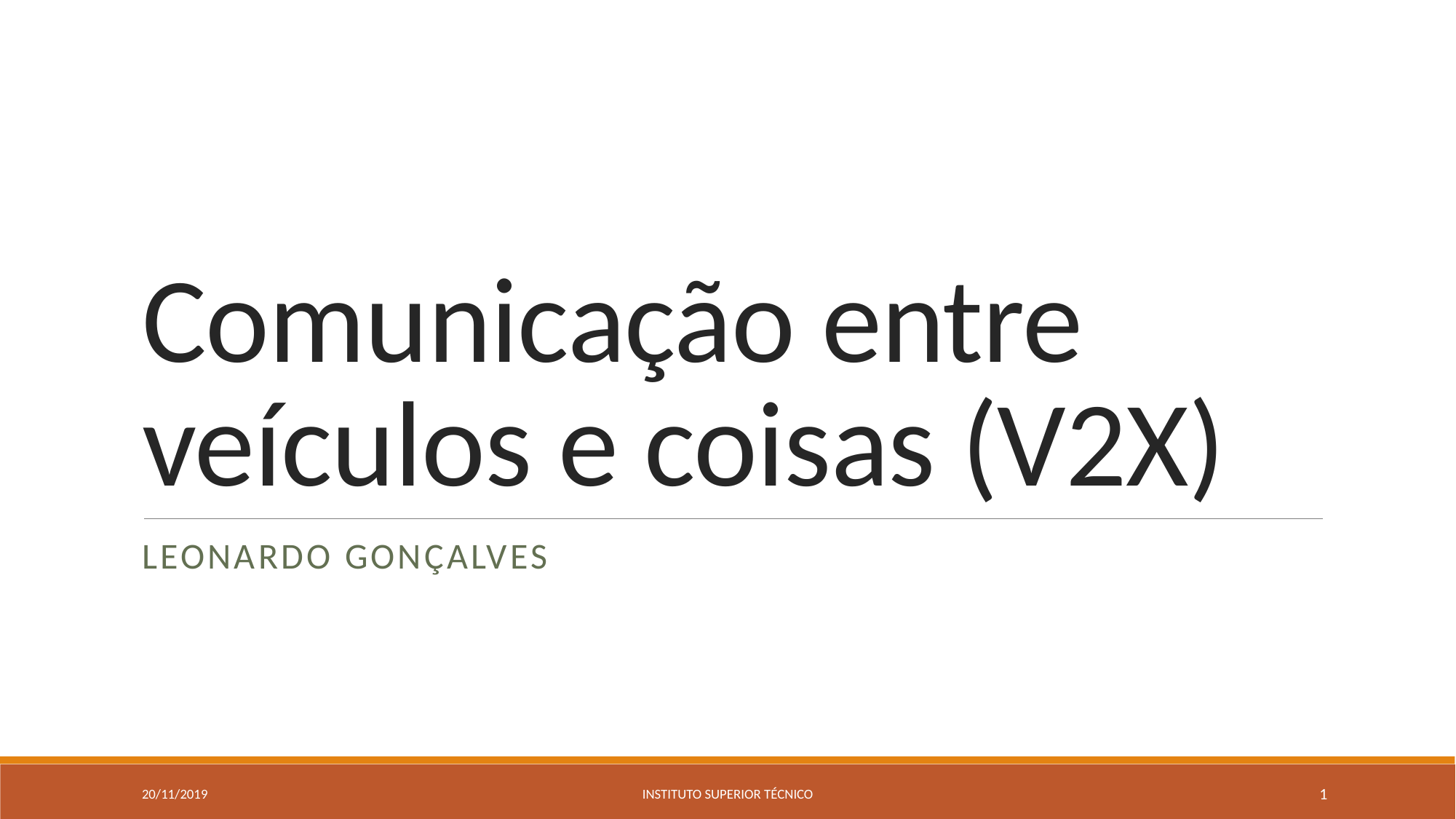

# Comunicação entre veículos e coisas (V2X)
Leonardo Gonçalves
20/11/2019
Instituto Superior Técnico
1